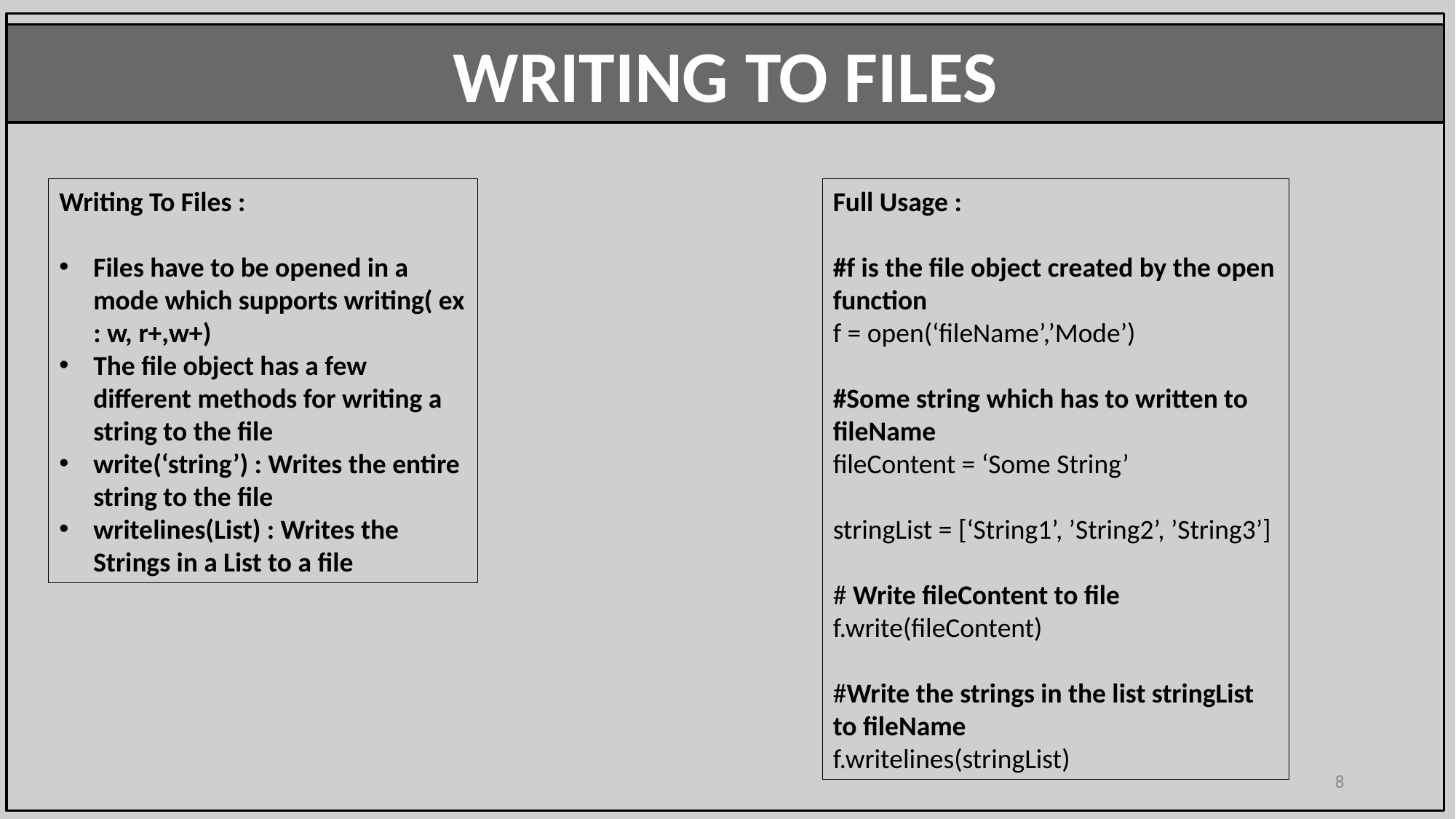

WRITING TO FILES
Writing To Files :

Files have to be opened in a mode which supports writing( ex : w, r+,w+)
The file object has a few different methods for writing a string to the file
write(‘string’) : Writes the entire string to the file
writelines(List) : Writes the Strings in a List to a file
Full Usage :

#f is the file object created by the open function
f = open(‘fileName’,’Mode’)

#Some string which has to written to fileName
fileContent = ‘Some String’

stringList = [‘String1’, ’String2’, ’String3’]

# Write fileContent to file
f.write(fileContent)

#Write the strings in the list stringList to fileName
f.writelines(stringList)
8